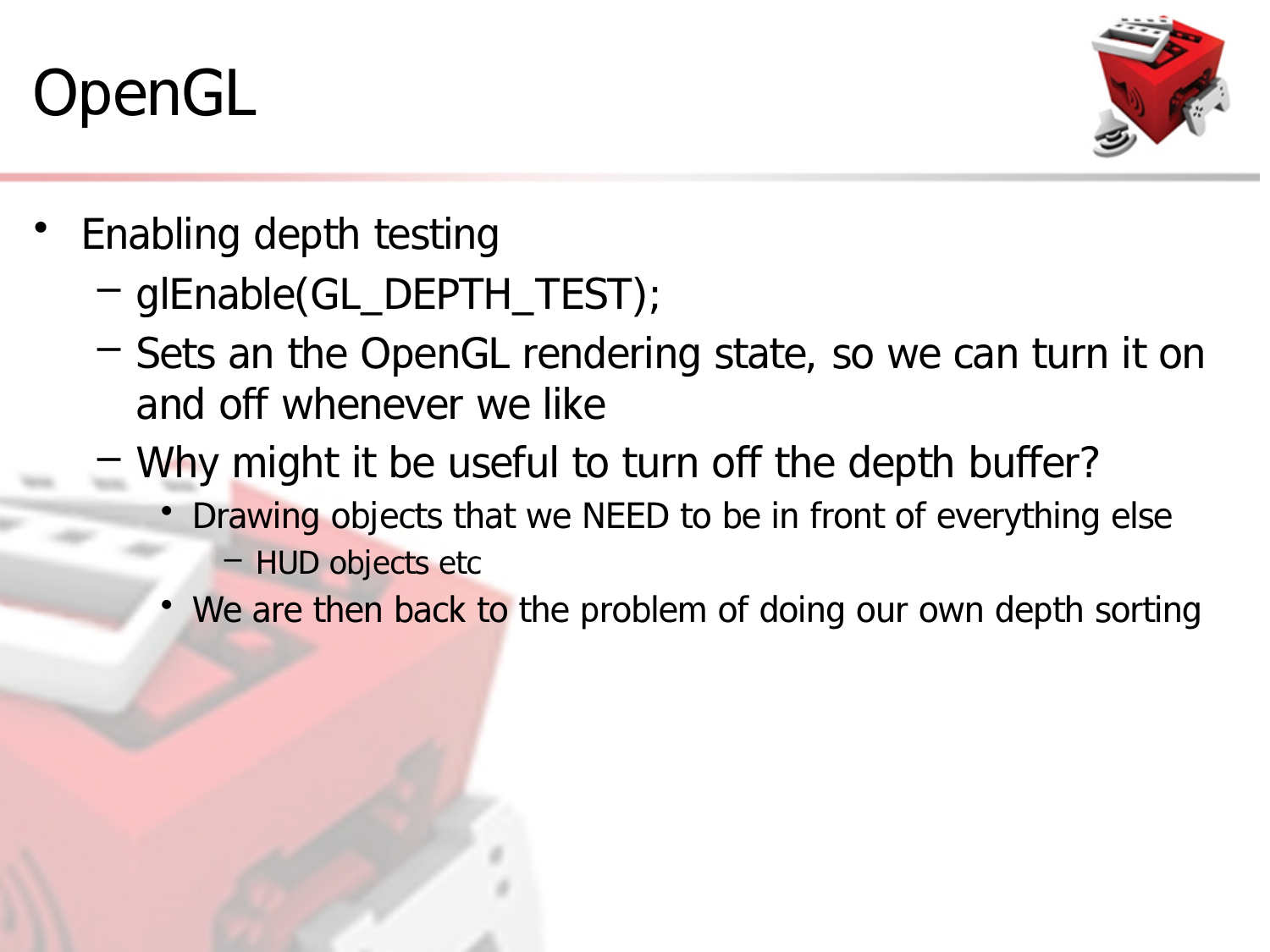

# OpenGL
Enabling depth testing
glEnable(GL_DEPTH_TEST);
Sets an the OpenGL rendering state, so we can turn it on and off whenever we like
Why might it be useful to turn off the depth buffer?
Drawing objects that we NEED to be in front of everything else
HUD objects etc
We are then back to the problem of doing our own depth sorting